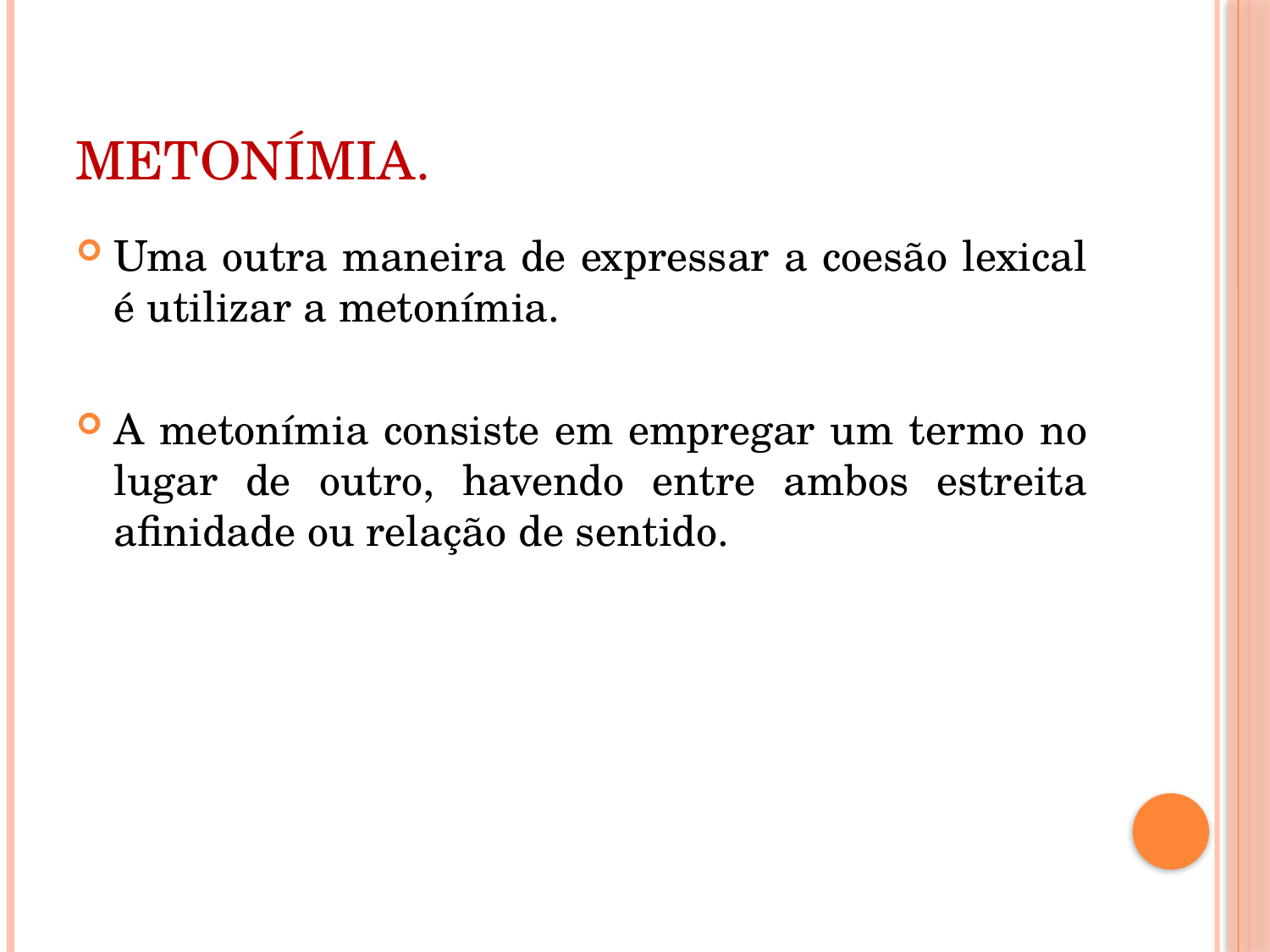

# Metonímia.
Uma outra maneira de expressar a coesão lexical é utilizar a metonímia.

A metonímia consiste em empregar um termo no lugar de outro, havendo entre ambos estreita afinidade ou relação de sentido.